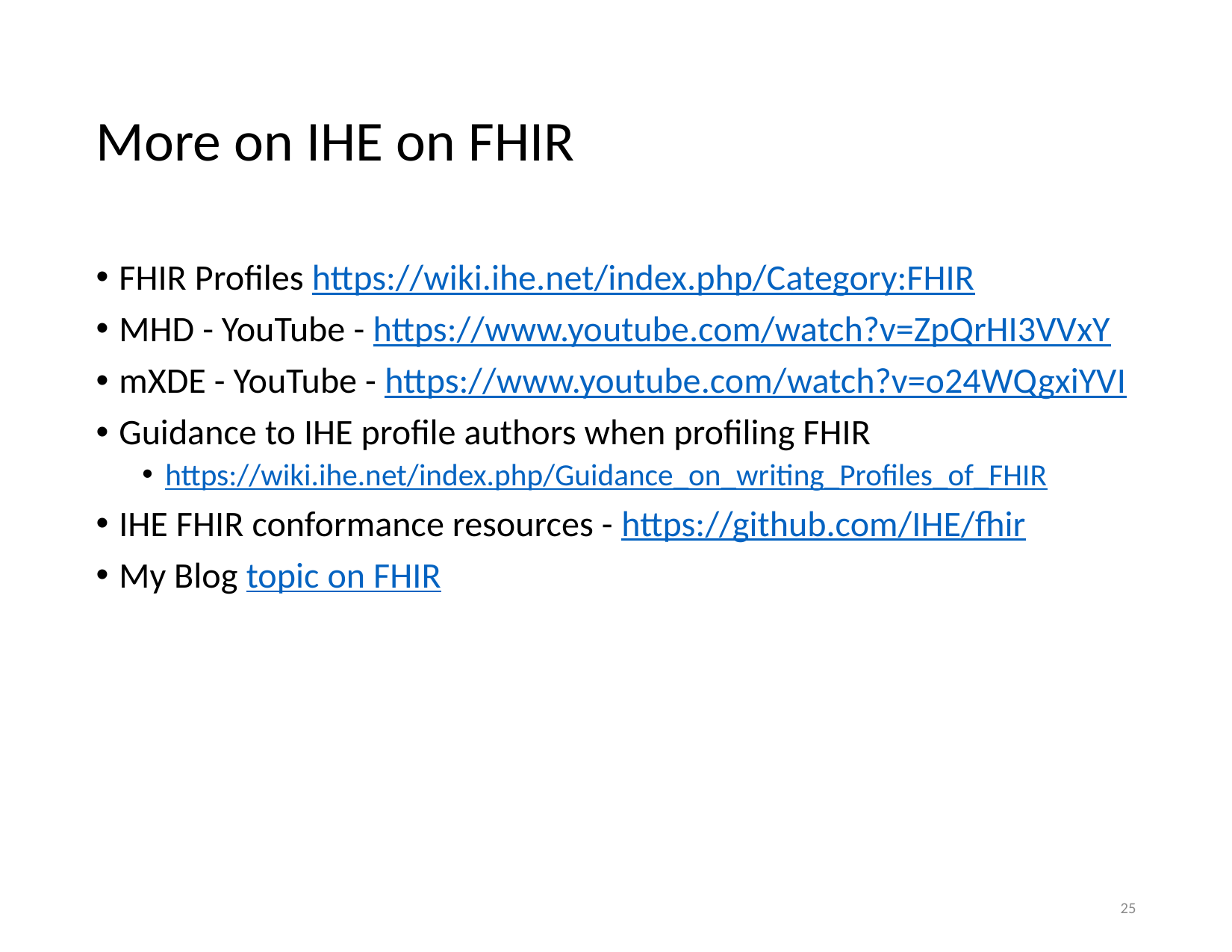

# More on IHE on FHIR
FHIR Profiles https://wiki.ihe.net/index.php/Category:FHIR
MHD - YouTube - https://www.youtube.com/watch?v=ZpQrHI3VVxY
mXDE - YouTube - https://www.youtube.com/watch?v=o24WQgxiYVI
Guidance to IHE profile authors when profiling FHIR
https://wiki.ihe.net/index.php/Guidance_on_writing_Profiles_of_FHIR
IHE FHIR conformance resources - https://github.com/IHE/fhir
My Blog topic on FHIR

25